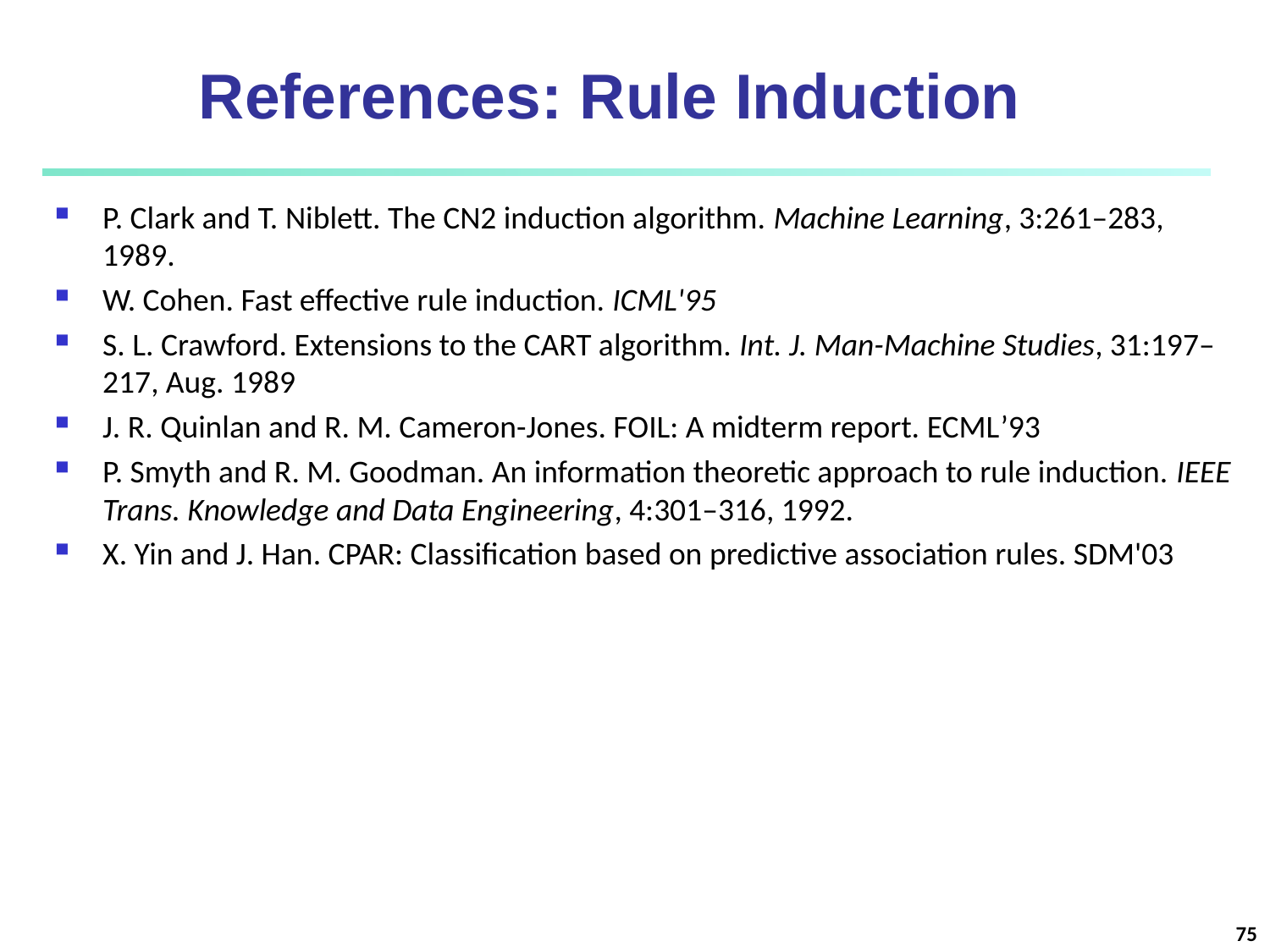

# References: Rule Induction
P. Clark and T. Niblett. The CN2 induction algorithm. Machine Learning, 3:261–283, 1989.
W. Cohen. Fast effective rule induction. ICML'95
S. L. Crawford. Extensions to the CART algorithm. Int. J. Man-Machine Studies, 31:197–217, Aug. 1989
J. R. Quinlan and R. M. Cameron-Jones. FOIL: A midterm report. ECML’93
P. Smyth and R. M. Goodman. An information theoretic approach to rule induction. IEEE Trans. Knowledge and Data Engineering, 4:301–316, 1992.
X. Yin and J. Han. CPAR: Classification based on predictive association rules. SDM'03
75